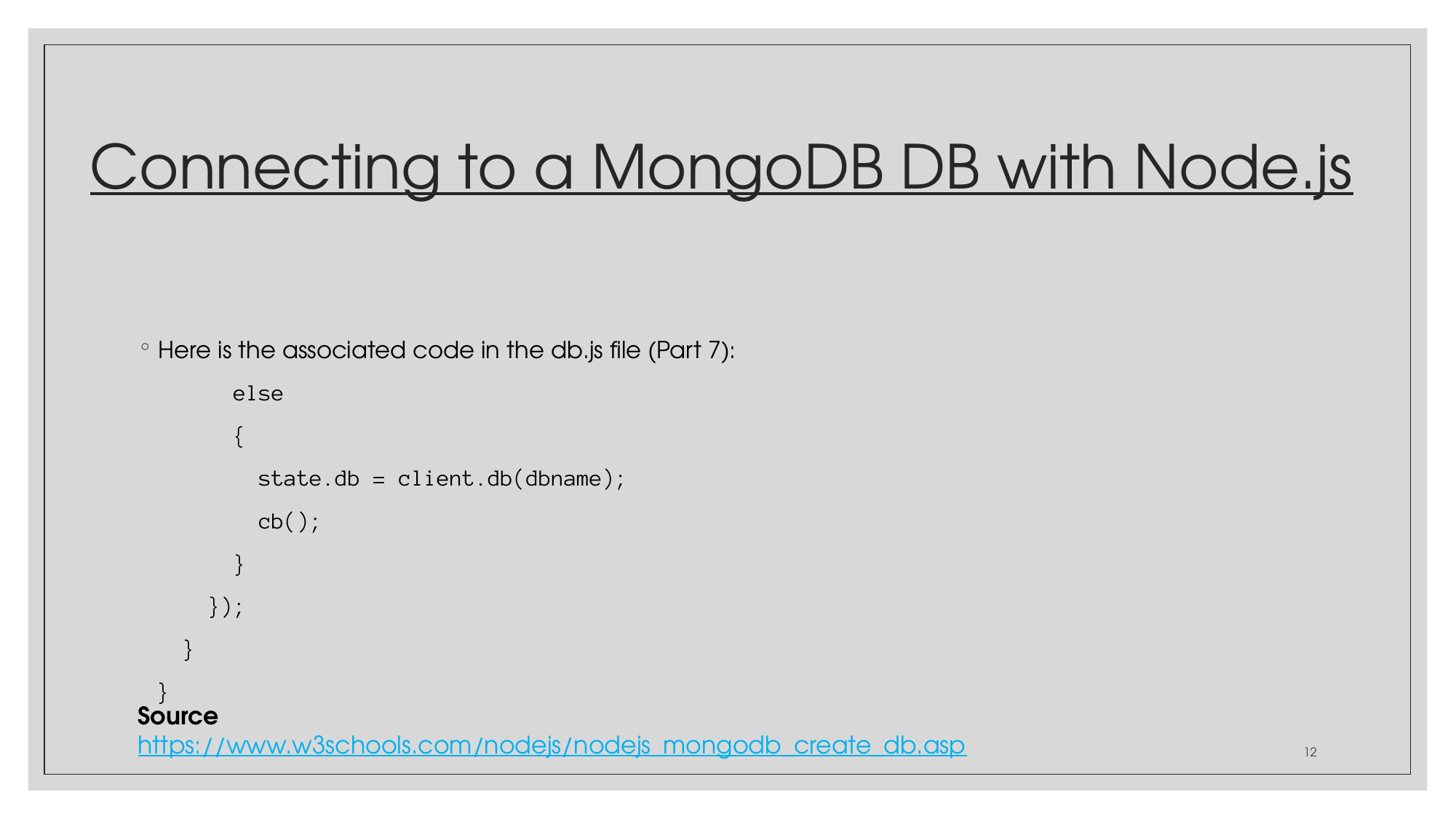

# Connecting to a MongoDB DB with Node.js
Here is the associated code in the db.js file (Part 7):
      else
      {
        state.db = client.db(dbname);
        cb();
      }
    });
  }
}
Source
https://www.w3schools.com/nodejs/nodejs_mongodb_create_db.asp
12